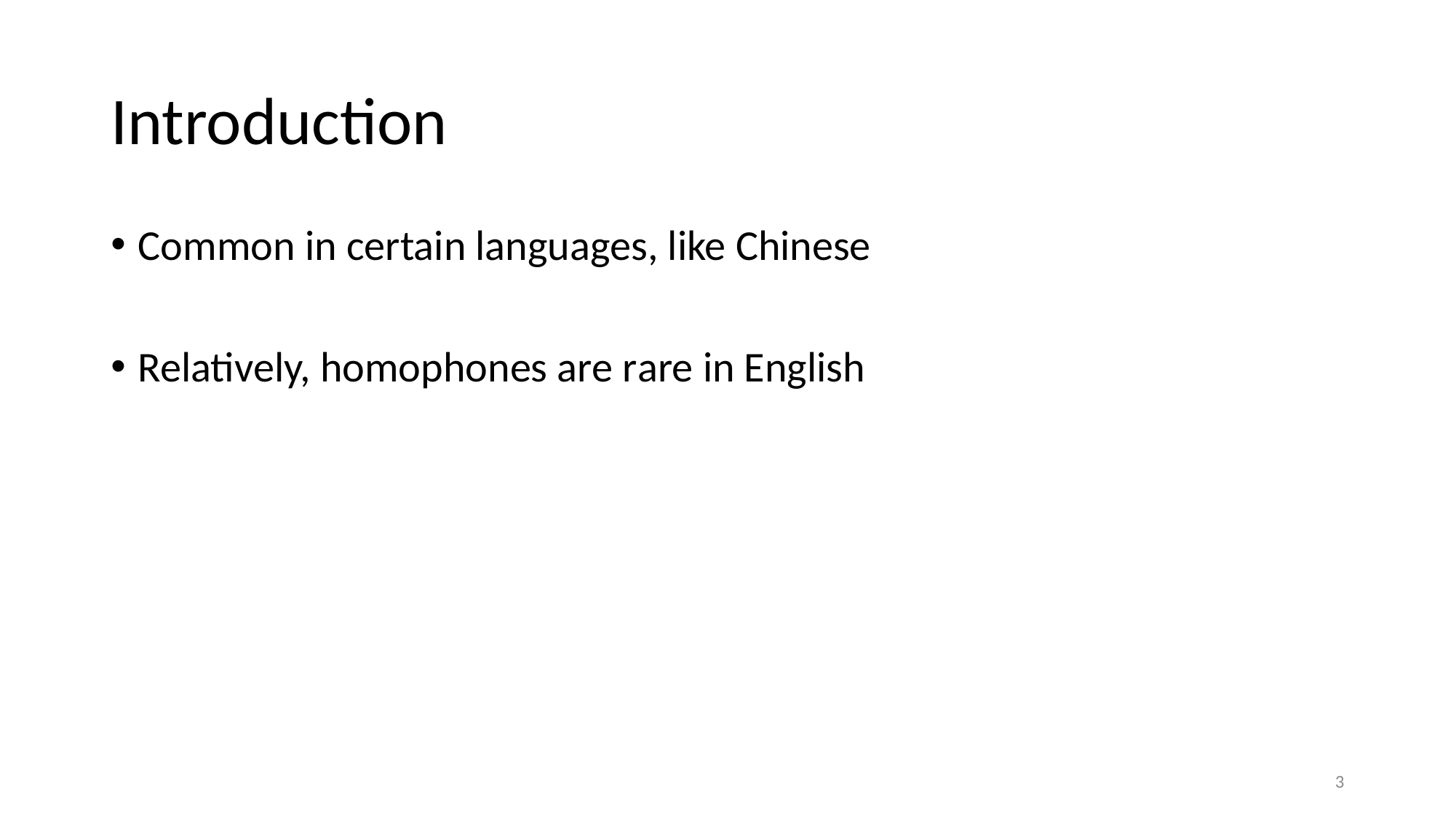

# Introduction
Common in certain languages, like Chinese

Relatively, homophones are rare in English

3